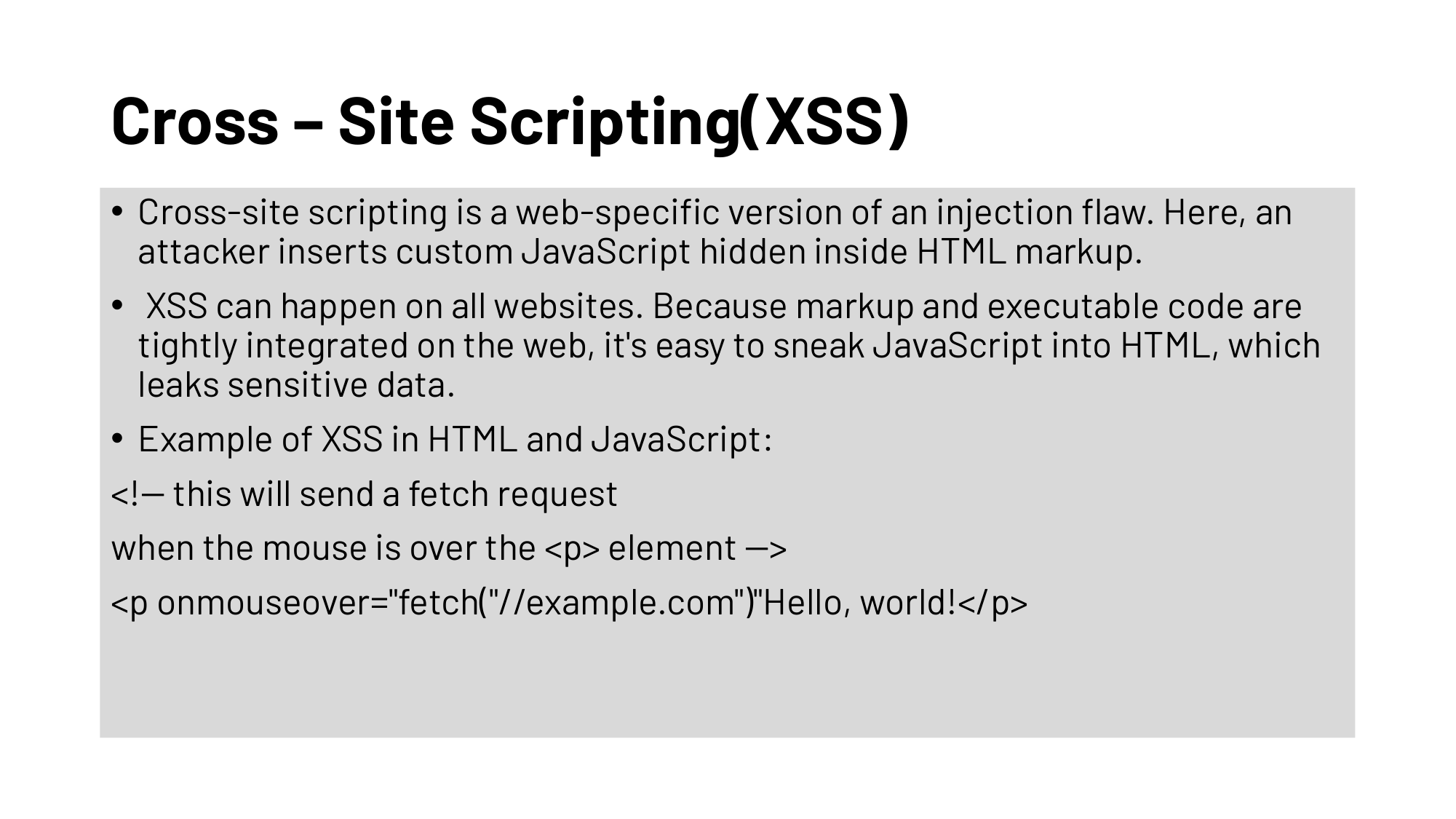

# Cross – Site Scripting(XSS)
Cross-site scripting is a web-specific version of an injection flaw. Here, an attacker inserts custom JavaScript hidden inside HTML markup.
 XSS can happen on all websites. Because markup and executable code are tightly integrated on the web, it's easy to sneak JavaScript into HTML, which leaks sensitive data.
Example of XSS in HTML and JavaScript:
<!-- this will send a fetch request
when the mouse is over the <p> element -->
<p onmouseover="fetch("//example.com")"Hello, world!</p>